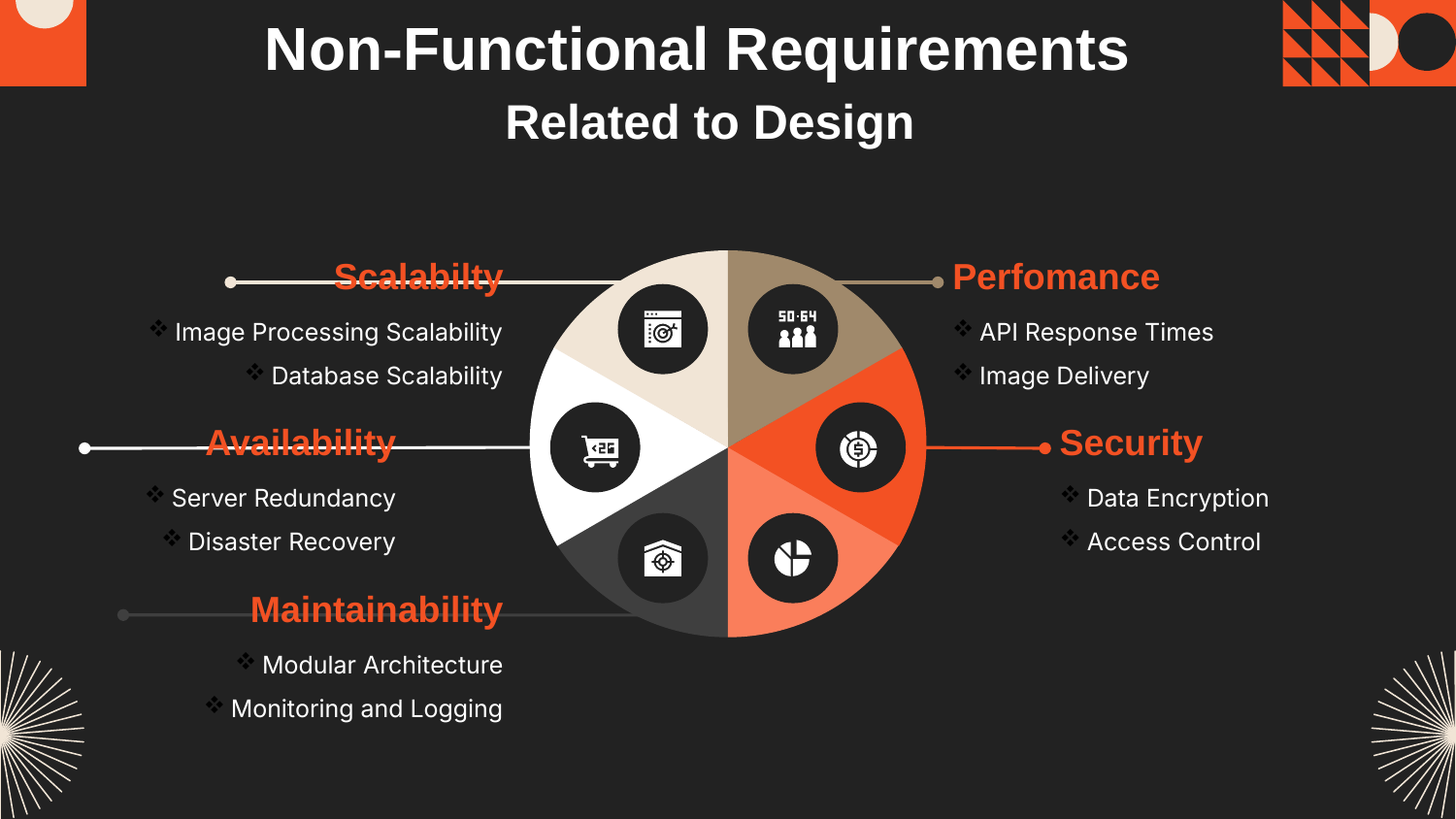

# Non-Functional Requirements
Related to Design

Scalabilty
Perfomance

Image Processing Scalability
Database Scalability

API Response Times
Image Delivery

Availability
Security

Server Redundancy
Disaster Recovery
Data Encryption
Access Control

Maintainability

Modular Architecture
Monitoring and Logging